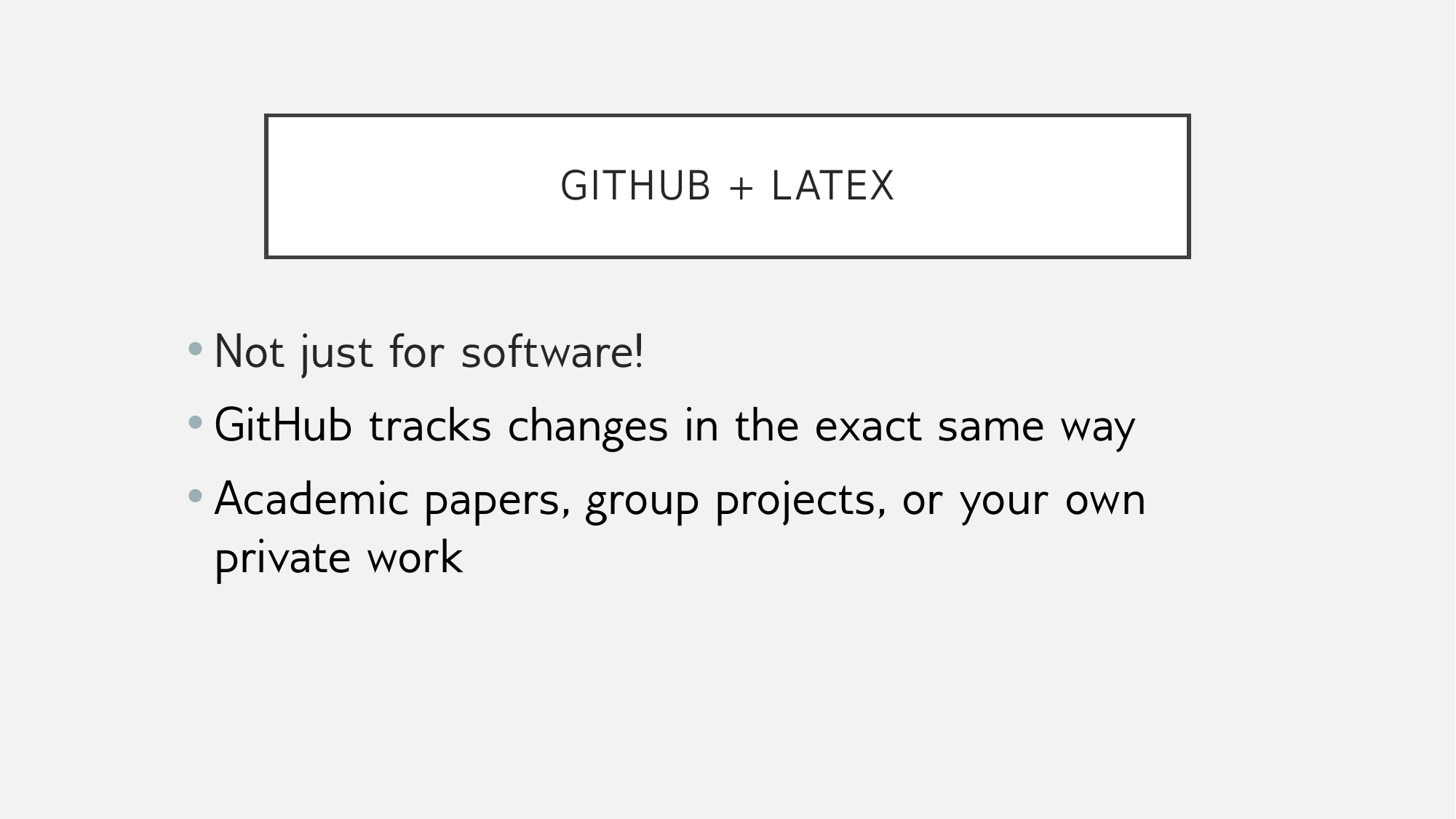

# GitHub + Latex
Not just for software!
GitHub tracks changes in the exact same way
Academic papers, group projects, or your own private work